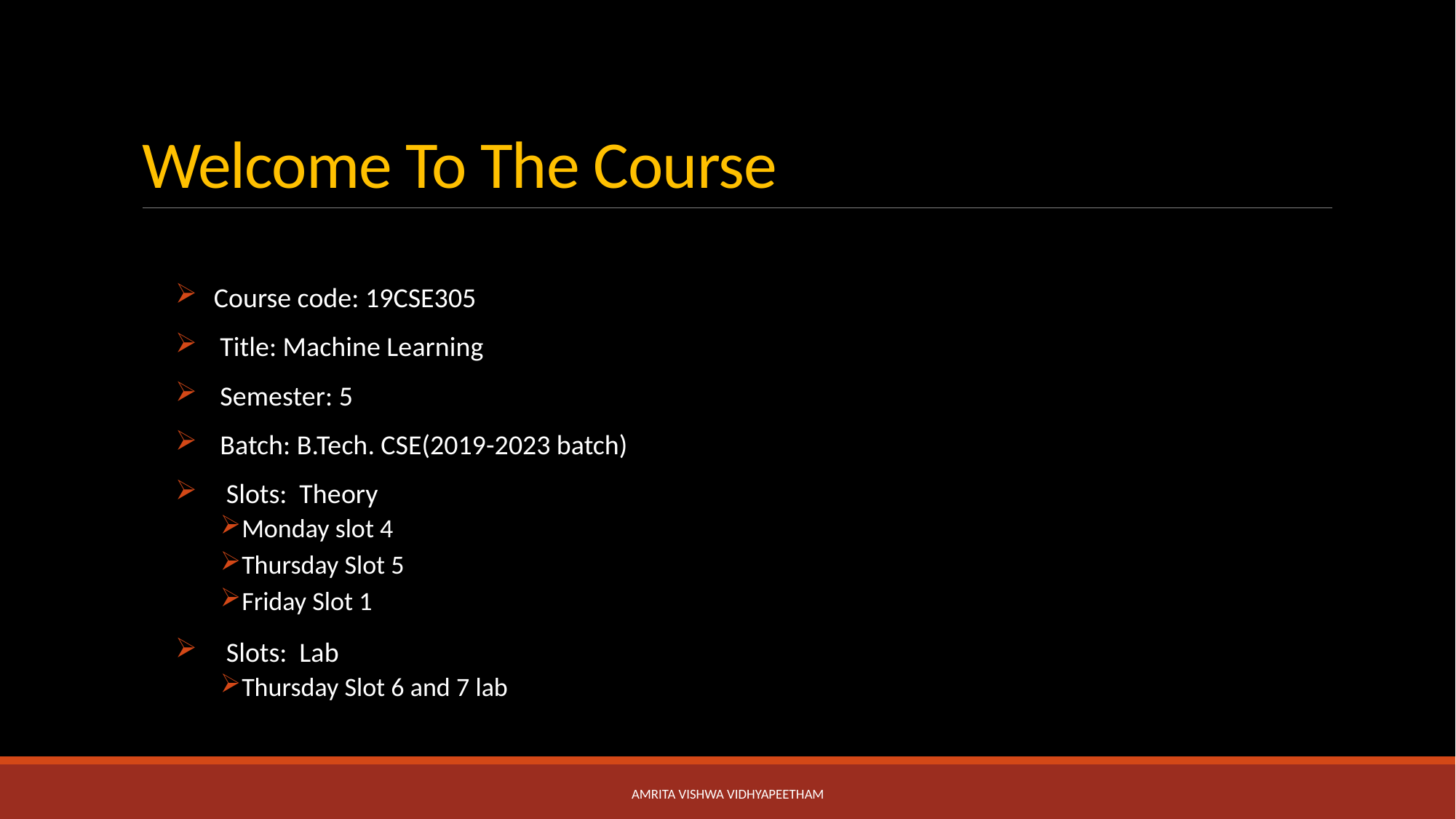

# Welcome To The Course

   Course code: 19CSE305
    Title: Machine Learning
    Semester: 5
    Batch: B.Tech. CSE(2019-2023 batch)
     Slots:  Theory
Monday slot 4
Thursday Slot 5
Friday Slot 1
     Slots:  Lab
Thursday Slot 6 and 7 lab

Amrita Vishwa VidhyaPeetham